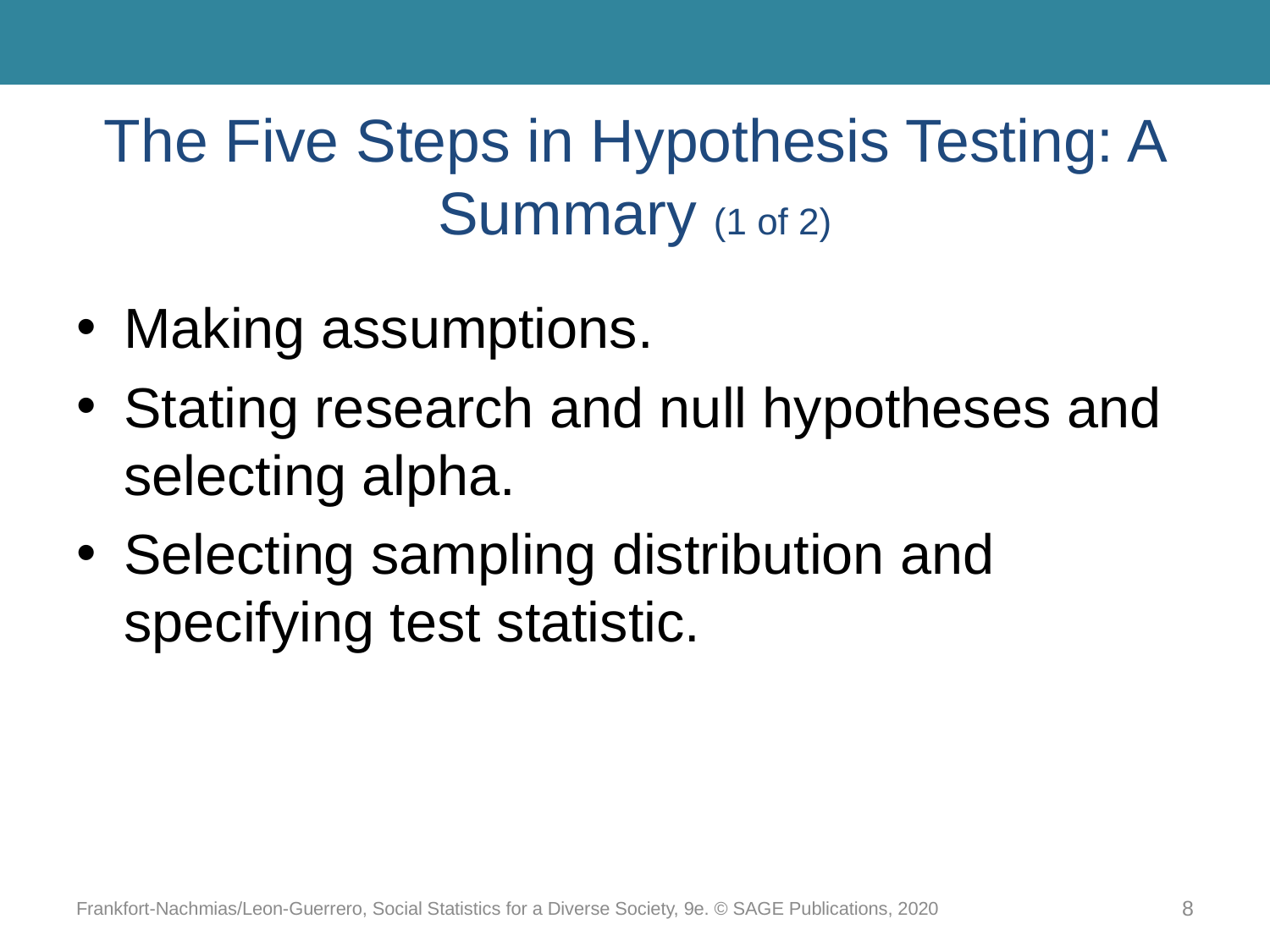

# The Five Steps in Hypothesis Testing: A Summary (1 of 2)
Making assumptions.
Stating research and null hypotheses and selecting alpha.
Selecting sampling distribution and specifying test statistic.
Frankfort-Nachmias/Leon-Guerrero, Social Statistics for a Diverse Society, 9e. © SAGE Publications, 2020
8